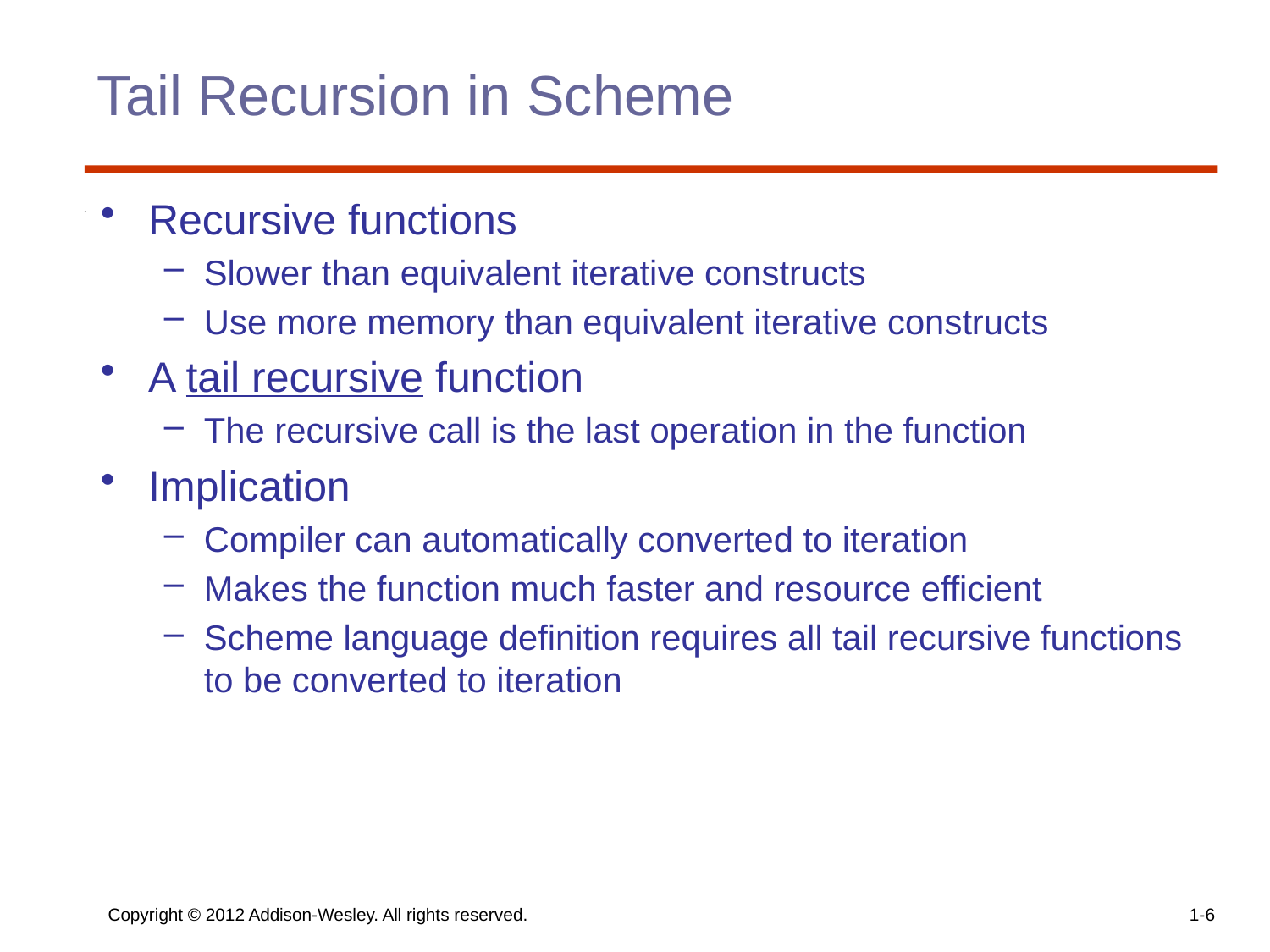

# Tail Recursion in Scheme
Recursive functions
Slower than equivalent iterative constructs
Use more memory than equivalent iterative constructs
A tail recursive function
The recursive call is the last operation in the function
Implication
Compiler can automatically converted to iteration
Makes the function much faster and resource efficient
Scheme language definition requires all tail recursive functions to be converted to iteration
Copyright © 2012 Addison-Wesley. All rights reserved.
1-6